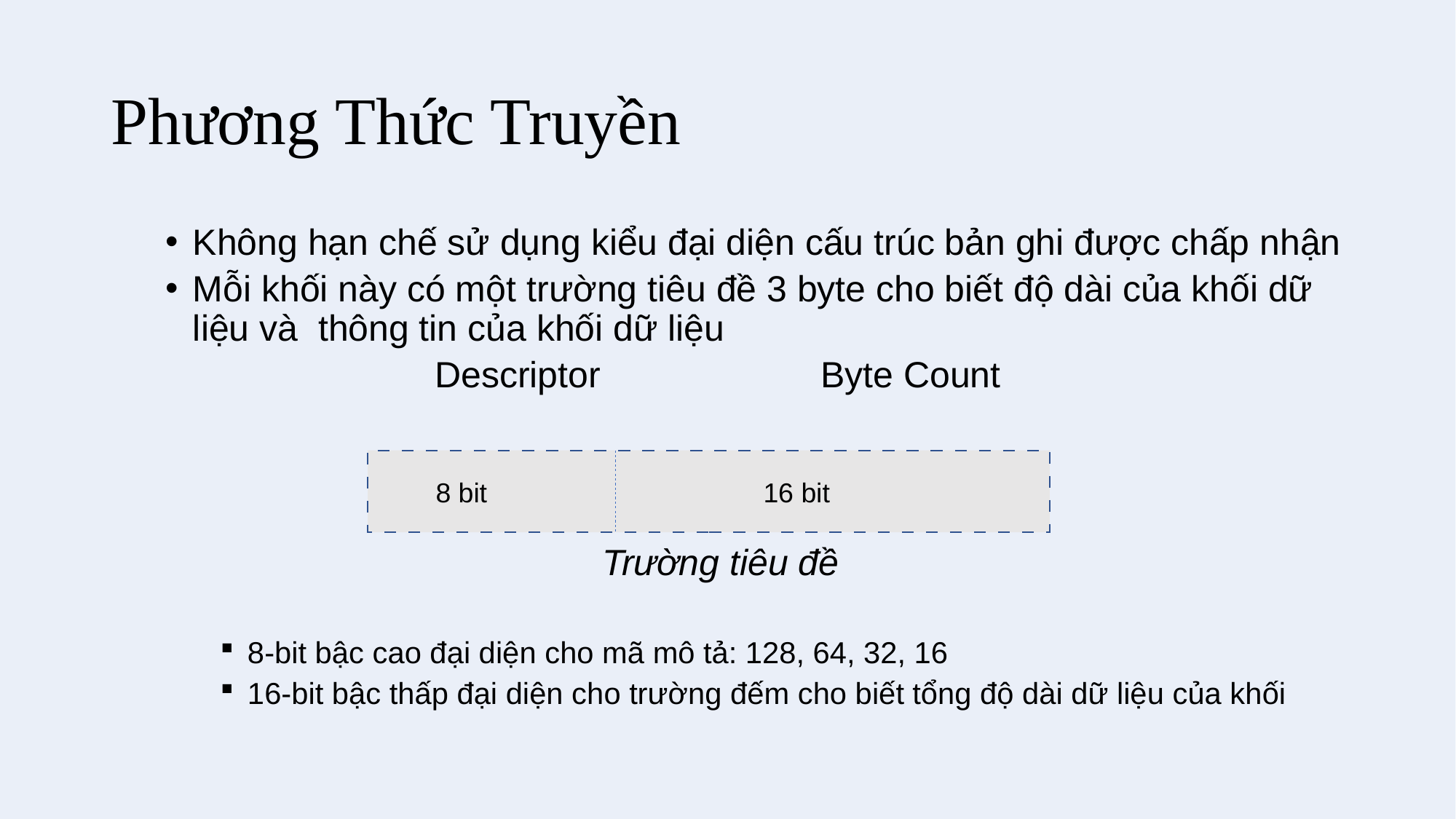

# Phương Thức Truyền
Không hạn chế sử dụng kiểu đại diện cấu trúc bản ghi được chấp nhận
Mỗi khối này có một trường tiêu đề 3 byte cho biết độ dài của khối dữ liệu và  thông tin của khối dữ liệu
		     Descriptor			Byte Count

				Trường tiêu đề

8-bit bậc cao đại diện cho mã mô tả: 128, 64, 32, 16
16-bit bậc thấp đại diện cho trường đếm cho biết tổng độ dài dữ liệu của khối
8 bit			16 bit